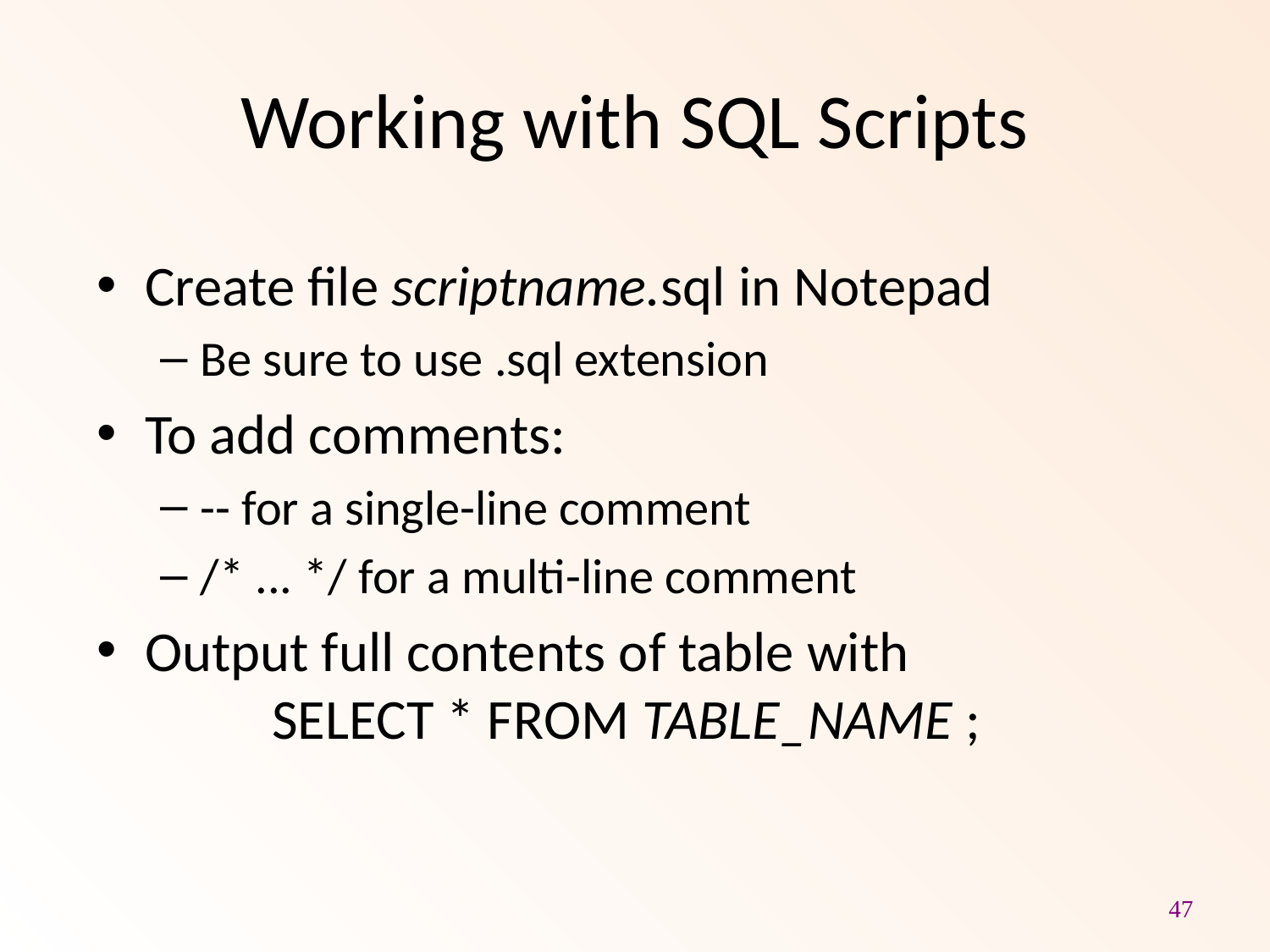

Working with SQL Scripts
Create file scriptname.sql in Notepad
Be sure to use .sql extension
To add comments:
-- for a single-line comment
/* ... */ for a multi-line comment
Output full contents of table with
	SELECT * FROM TABLE_NAME ;

47